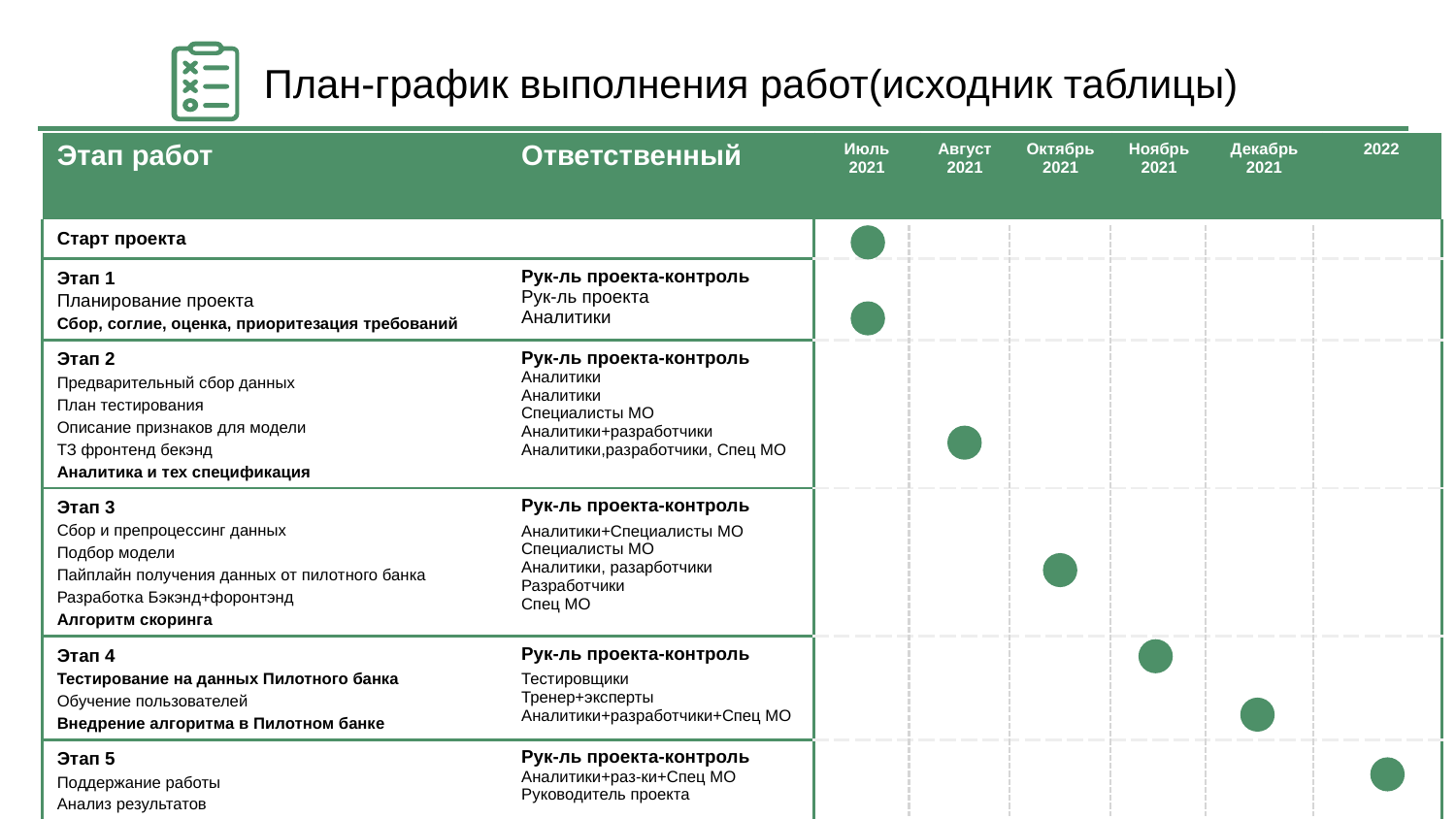

План-график выполнения работ(исходник таблицы)

| Этап работ | Ответственный | Июль 2021 | Август 2021 | Октябрь 2021 | Ноябрь 2021 | Декабрь 2021 | 2022 |
| --- | --- | --- | --- | --- | --- | --- | --- |
| Старт проекта |  |  |  |  |  |  |  |
| Этап 1 Планирование проекта Сбор, соглие, оценка, приоритезация требований | Рук-ль проекта-контроль Рук-ль проекта Аналитики |  |  |  |  |  |  |
| Этап 2 Предварительный сбор данных План тестирования Описание признаков для модели ТЗ фронтенд бекэнд Аналитика и тех спецификация | Рук-ль проекта-контроль Аналитики Аналитики Специалисты МО Аналитики+разработчики Аналитики,разработчики, Спец МО |  |  |  |  |  |  |
| Этап 3 Сбор и препроцессинг данных Подбор модели Пайплайн получения данных от пилотного банка Разработка Бэкэнд+форонтэнд Алгоритм скоринга | Рук-ль проекта-контроль Аналитики+Специалисты МО Специалисты МО Аналитики, разарботчики Разработчики Спец МО |  |  |  |  |  |  |
| Этап 4 Тестирование на данных Пилотного банка Обучение пользователей Внедрение алгоритма в Пилотном банке | Рук-ль проекта-контроль Тестировщики Тренер+эксперты Аналитики+разработчики+Спец МО |  |  |  |  |  |  |
| Этап 5 Поддержание работы Анализ результатов | Рук-ль проекта-контроль Аналитики+раз-ки+Спец МО Руководитель проекта |  |  |  |  |  |  |